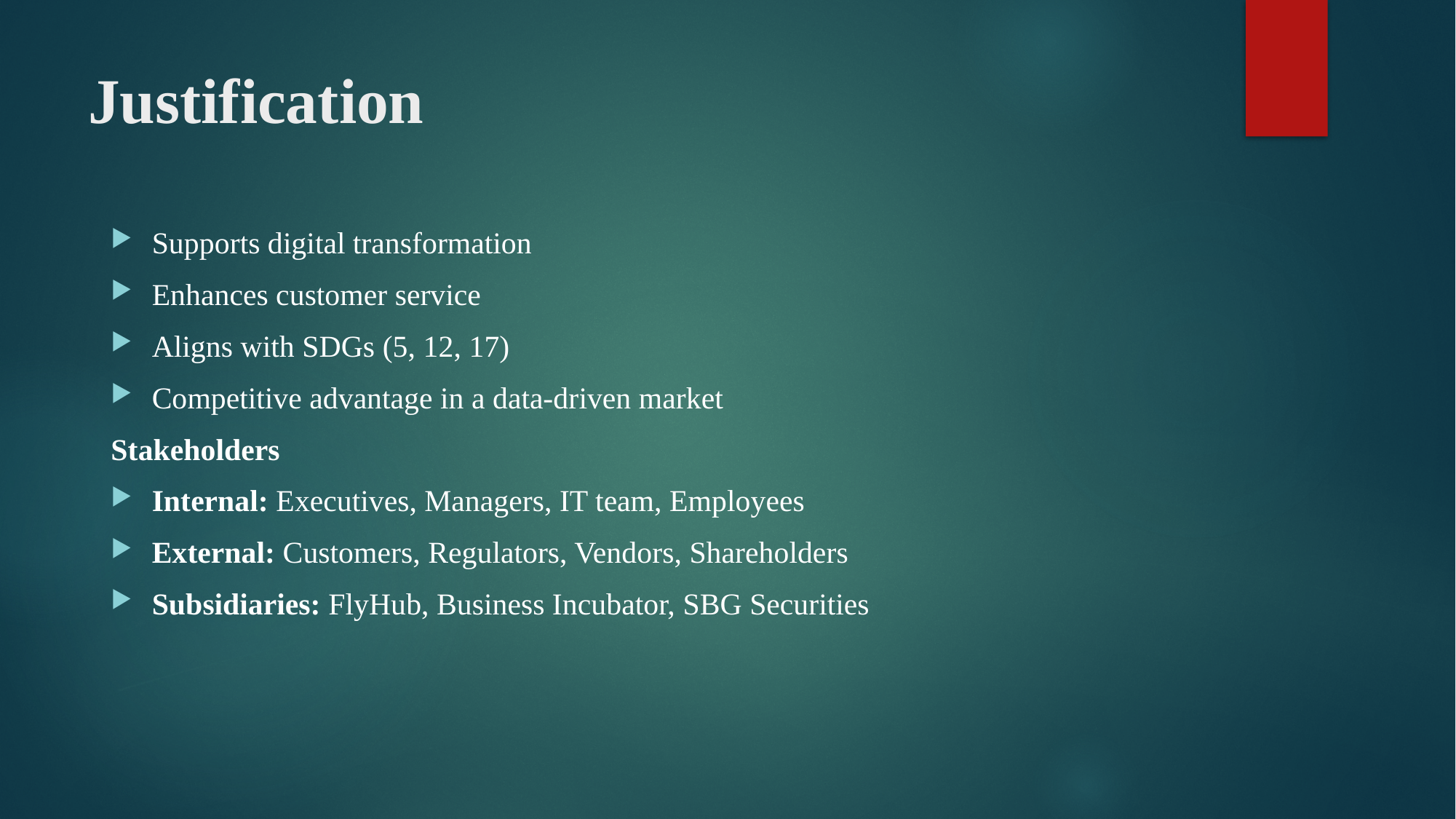

# Justification
Supports digital transformation
Enhances customer service
Aligns with SDGs (5, 12, 17)
Competitive advantage in a data-driven market
Stakeholders
Internal: Executives, Managers, IT team, Employees
External: Customers, Regulators, Vendors, Shareholders
Subsidiaries: FlyHub, Business Incubator, SBG Securities